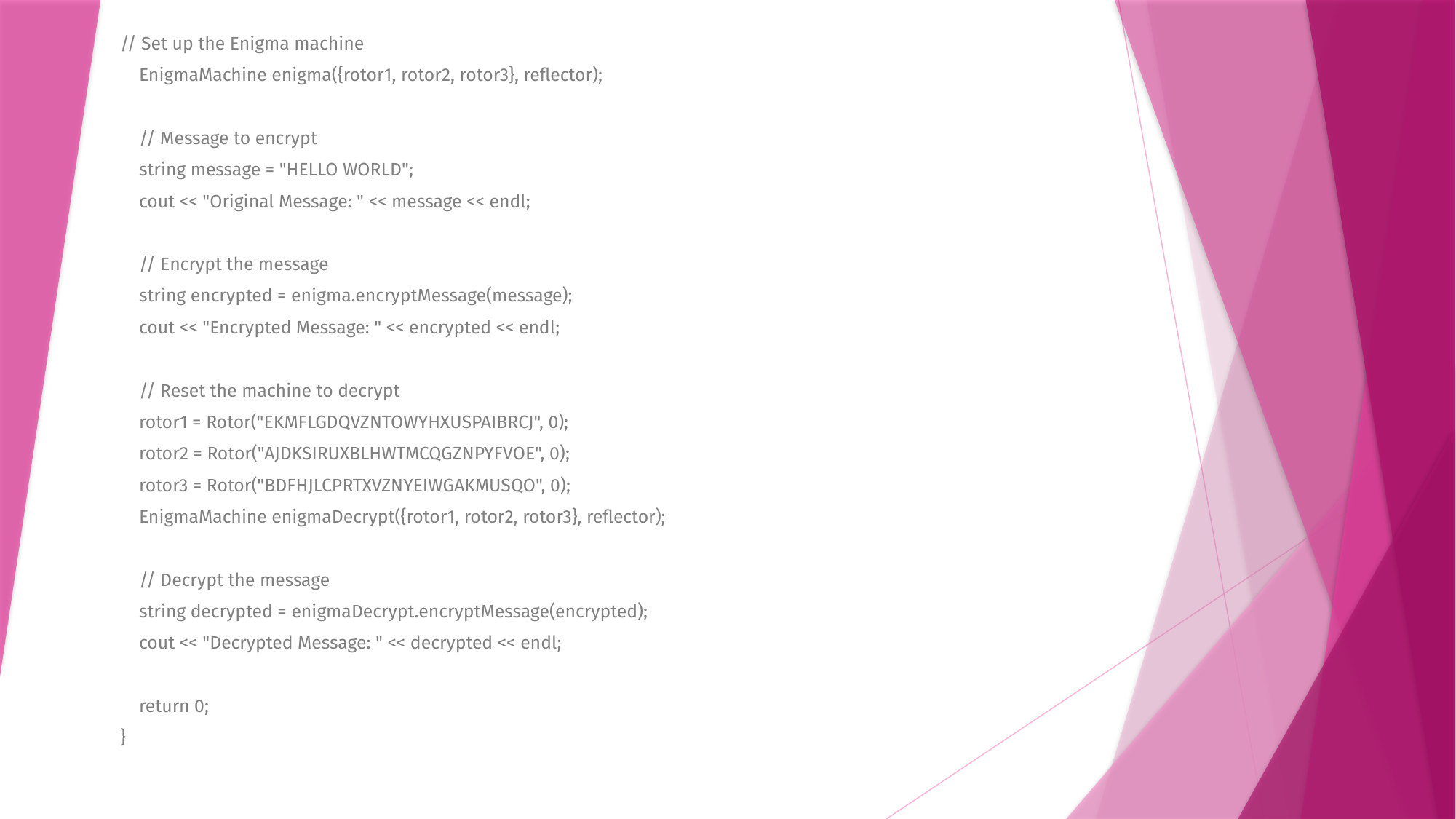

// Set up the Enigma machine
    EnigmaMachine enigma({rotor1, rotor2, rotor3}, reflector);

    // Message to encrypt
    string message = "HELLO WORLD";
    cout << "Original Message: " << message << endl;

    // Encrypt the message
    string encrypted = enigma.encryptMessage(message);
    cout << "Encrypted Message: " << encrypted << endl;

    // Reset the machine to decrypt
    rotor1 = Rotor("EKMFLGDQVZNTOWYHXUSPAIBRCJ", 0);
    rotor2 = Rotor("AJDKSIRUXBLHWTMCQGZNPYFVOE", 0);
    rotor3 = Rotor("BDFHJLCPRTXVZNYEIWGAKMUSQO", 0);
    EnigmaMachine enigmaDecrypt({rotor1, rotor2, rotor3}, reflector);

    // Decrypt the message
    string decrypted = enigmaDecrypt.encryptMessage(encrypted);
    cout << "Decrypted Message: " << decrypted << endl;

    return 0;
}